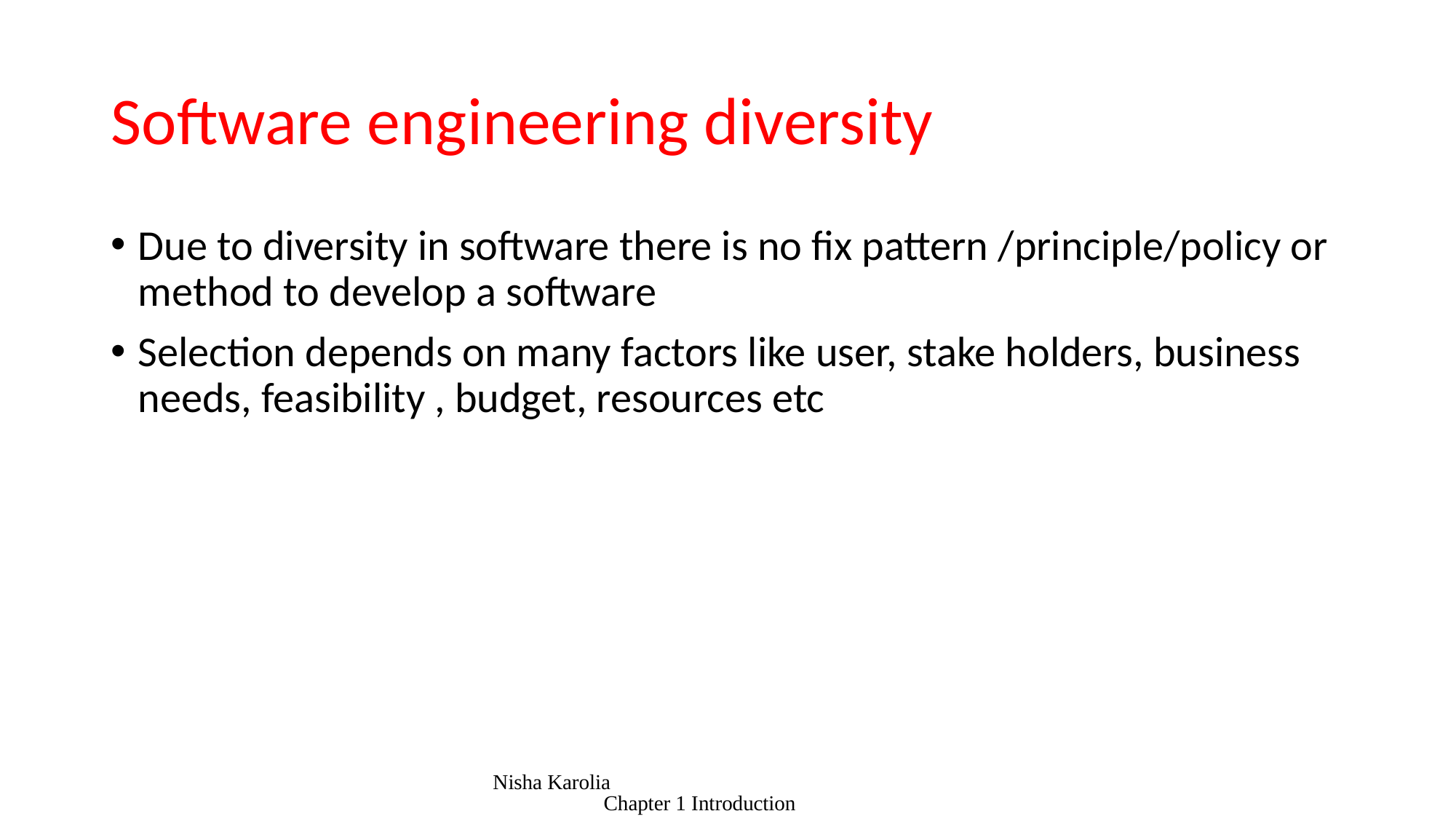

# Software engineering diversity
Due to diversity in software there is no fix pattern /principle/policy or method to develop a software
Selection depends on many factors like user, stake holders, business needs, feasibility , budget, resources etc

Nisha Karolia                                                                                       Chapter 1 Introduction